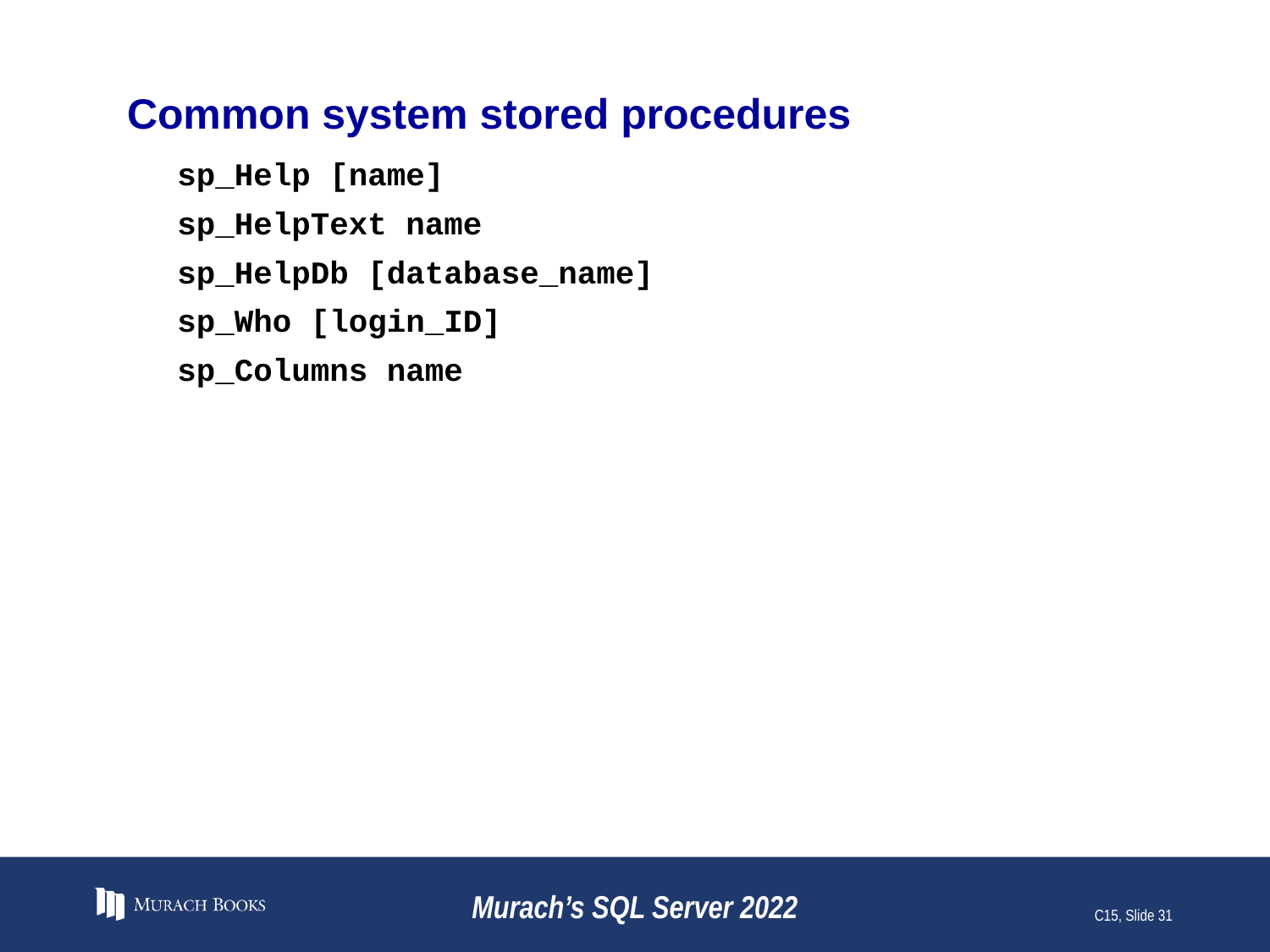

# Common system stored procedures
sp_Help [name]
sp_HelpText name
sp_HelpDb [database_name]
sp_Who [login_ID]
sp_Columns name

Murach’s SQL Server 2022

C15, Slide 31